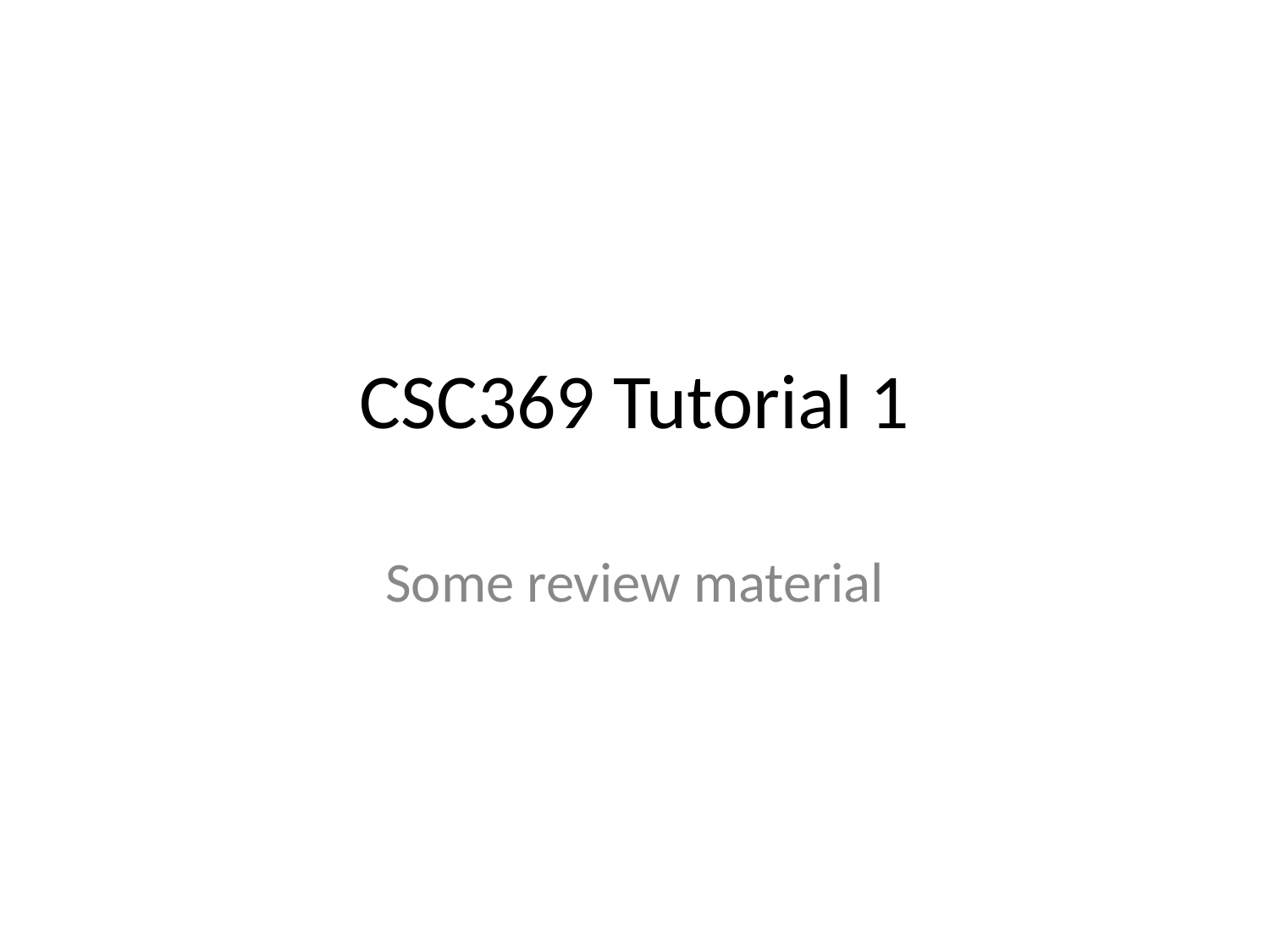

# CSC369 Tutorial 1
Some review material